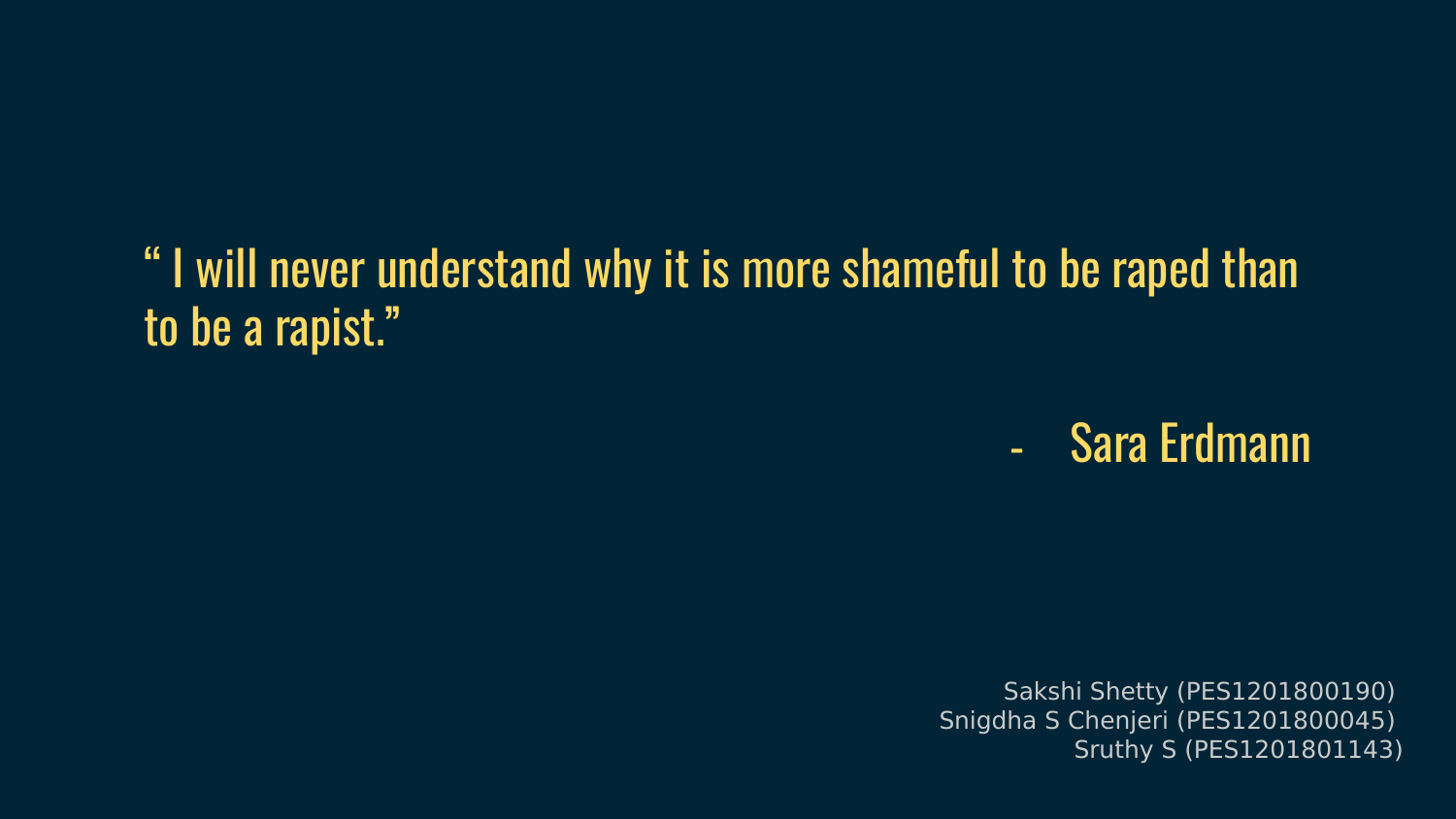

# “ I will never understand why it is more shameful to be raped than to be a rapist.”

Sara Erdmann
Sakshi Shetty (PES1201800190)
Snigdha S Chenjeri (PES1201800045)
Sruthy S (PES1201801143)